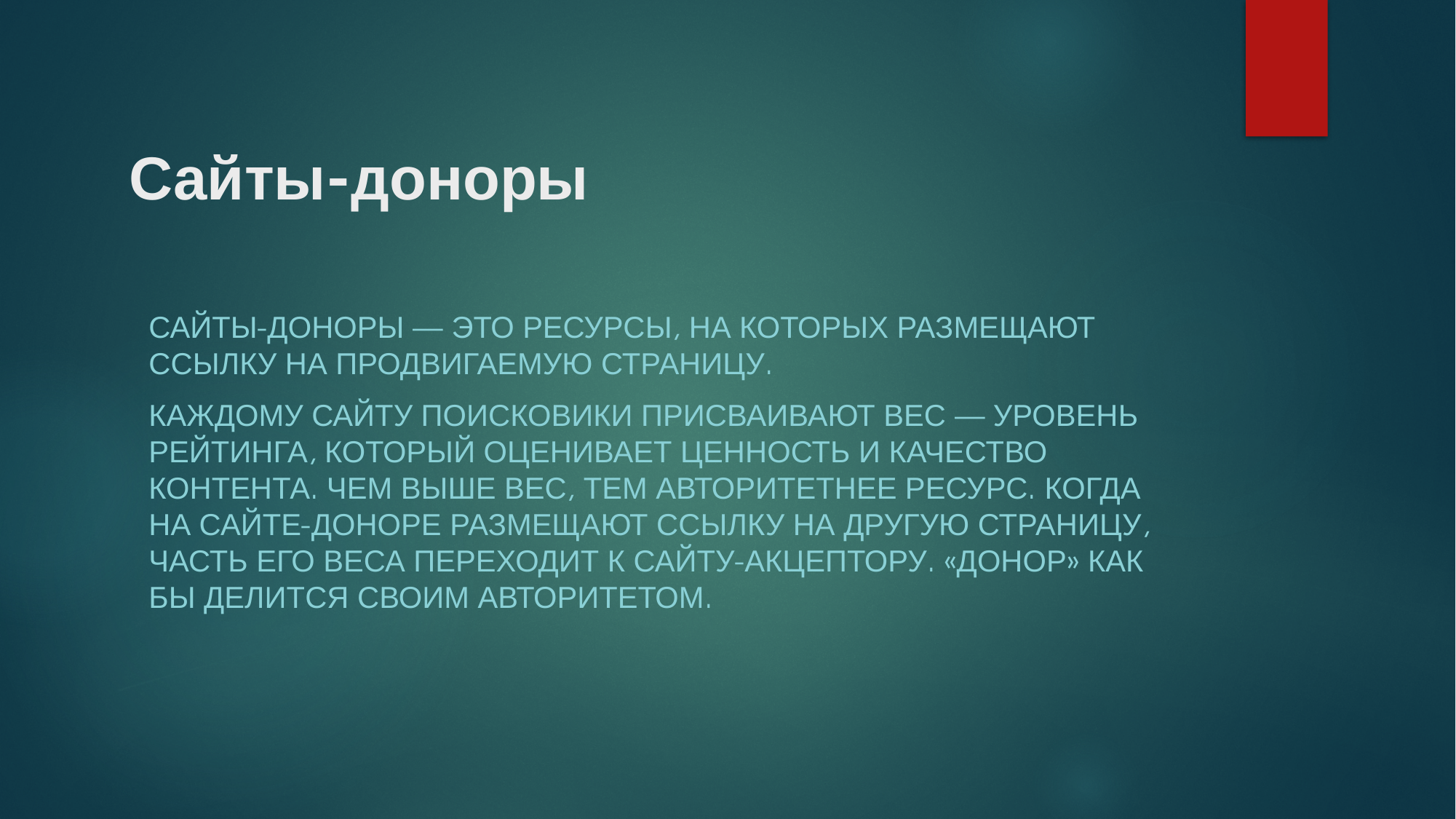

# Сайты-доноры
Сайты-доноры — это ресурсы, на которых размещают ссылку на продвигаемую страницу.
Каждому сайту поисковики присваивают вес — уровень рейтинга, который оценивает ценность и качество контента. Чем выше вес, тем авторитетнее ресурс. Когда на сайте-доноре размещают ссылку на другую страницу, часть его веса переходит к сайту-акцептору. «Донор» как бы делится своим авторитетом.